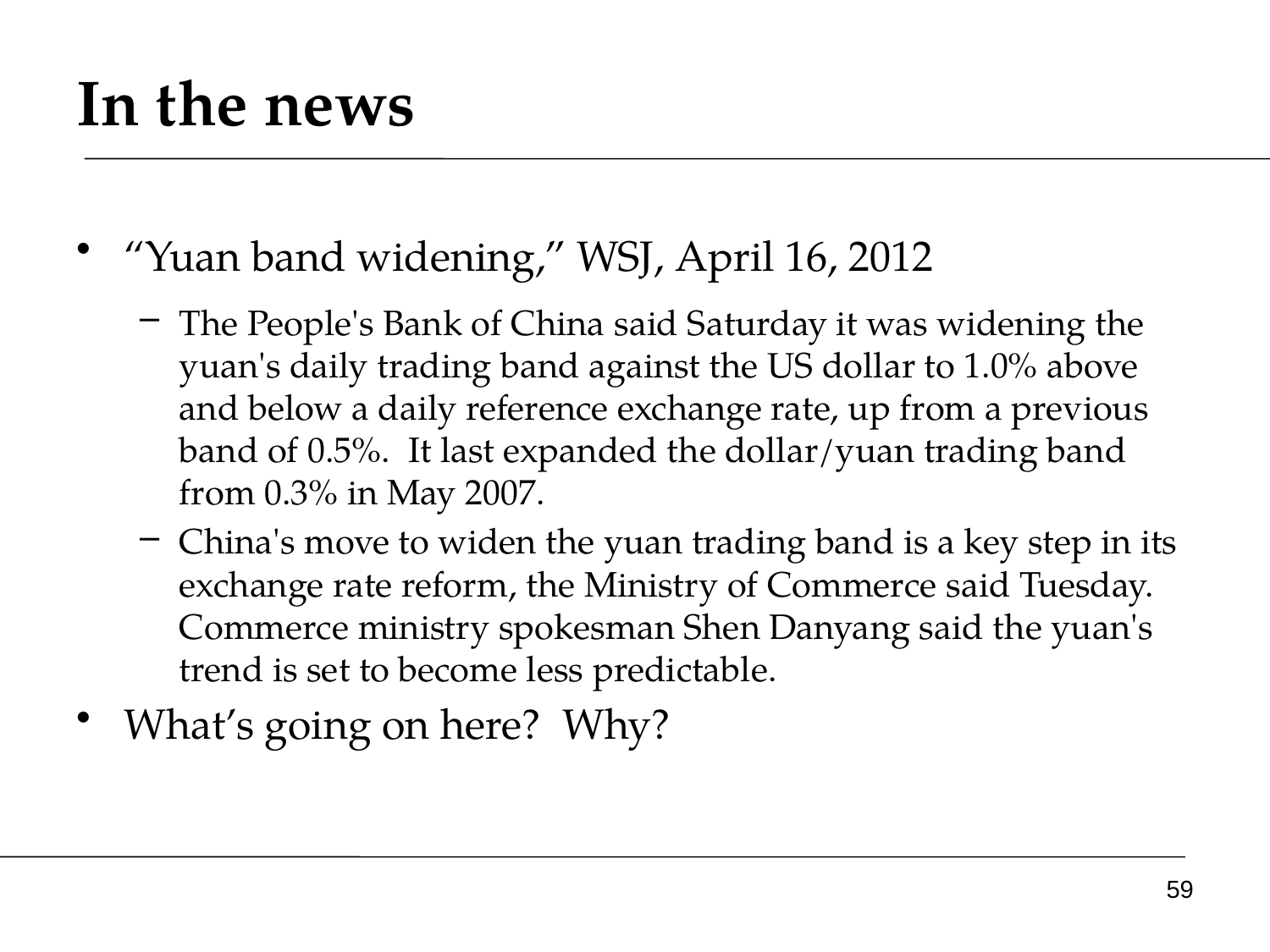

# In the news
“Yuan band widening,” WSJ, April 16, 2012
The People's Bank of China said Saturday it was widening the yuan's daily trading band against the US dollar to 1.0% above and below a daily reference exchange rate, up from a previous band of 0.5%.  It last expanded the dollar/yuan trading band from 0.3% in May 2007.
China's move to widen the yuan trading band is a key step in its exchange rate reform, the Ministry of Commerce said Tuesday.  Commerce ministry spokesman Shen Danyang said the yuan's trend is set to become less predictable.
What’s going on here?  Why?

59